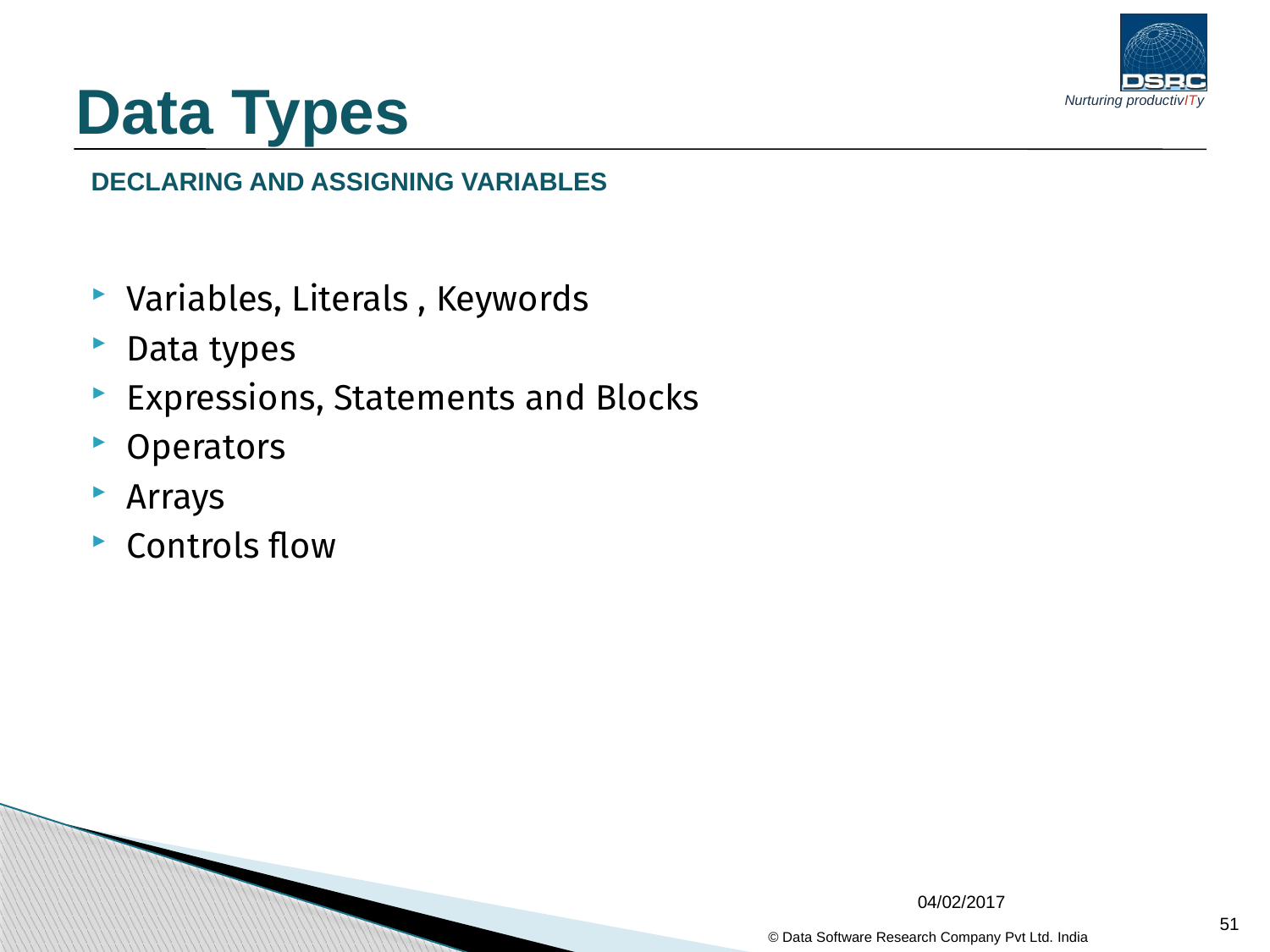

Data Types
# DECLARING AND ASSIGNING VARIABLES

Variables, Literals , Keywords
Data types
Expressions, Statements and Blocks
Operators
Arrays
Controls flow

04/02/2017
51